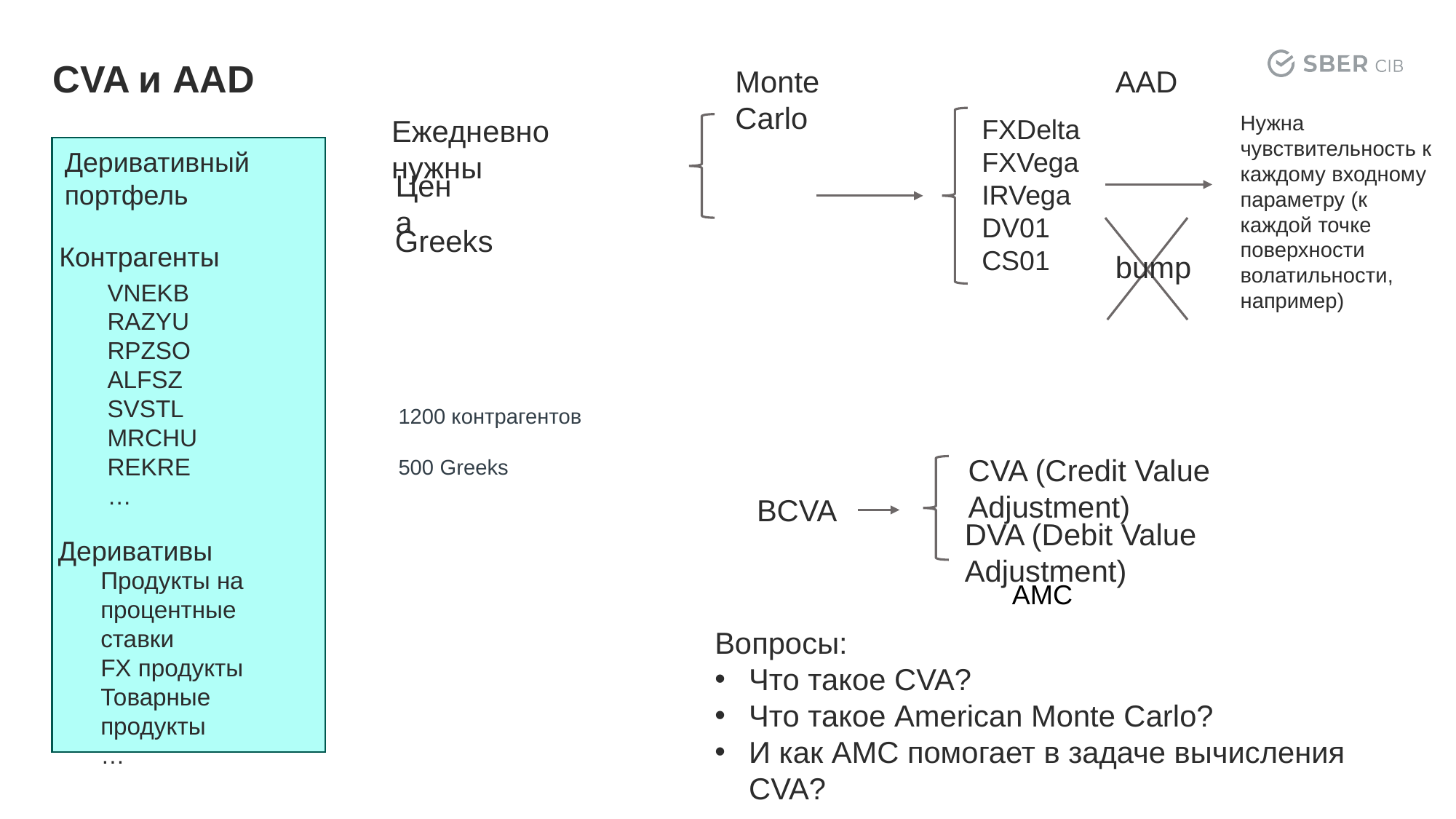

# CVA и AAD
AAD
Monte Carlo
Нужна чувствительность к каждому входному параметру (к каждой точке поверхности волатильности, например)
Ежедневно нужны
FXDelta
FXVega
IRVega
DV01
CS01

Деривативный портфель
Контрагенты
VNEKB
RAZYU
RPZSO
ALFSZ
SVSTL
MRCHU
REKRE
…
Деривативы
Продукты на процентные ставки
FX продукты
Товарные продукты
…
Цена
Greeks
bump
1200 контрагентов

500 Greeks

CVA (Credit Value Adjustment)

BCVA
DVA (Debit Value Adjustment)
AMC
Вопросы:
Что такое CVA?
Что такое American Monte Carlo?
И как AMC помогает в задаче вычисления CVA?